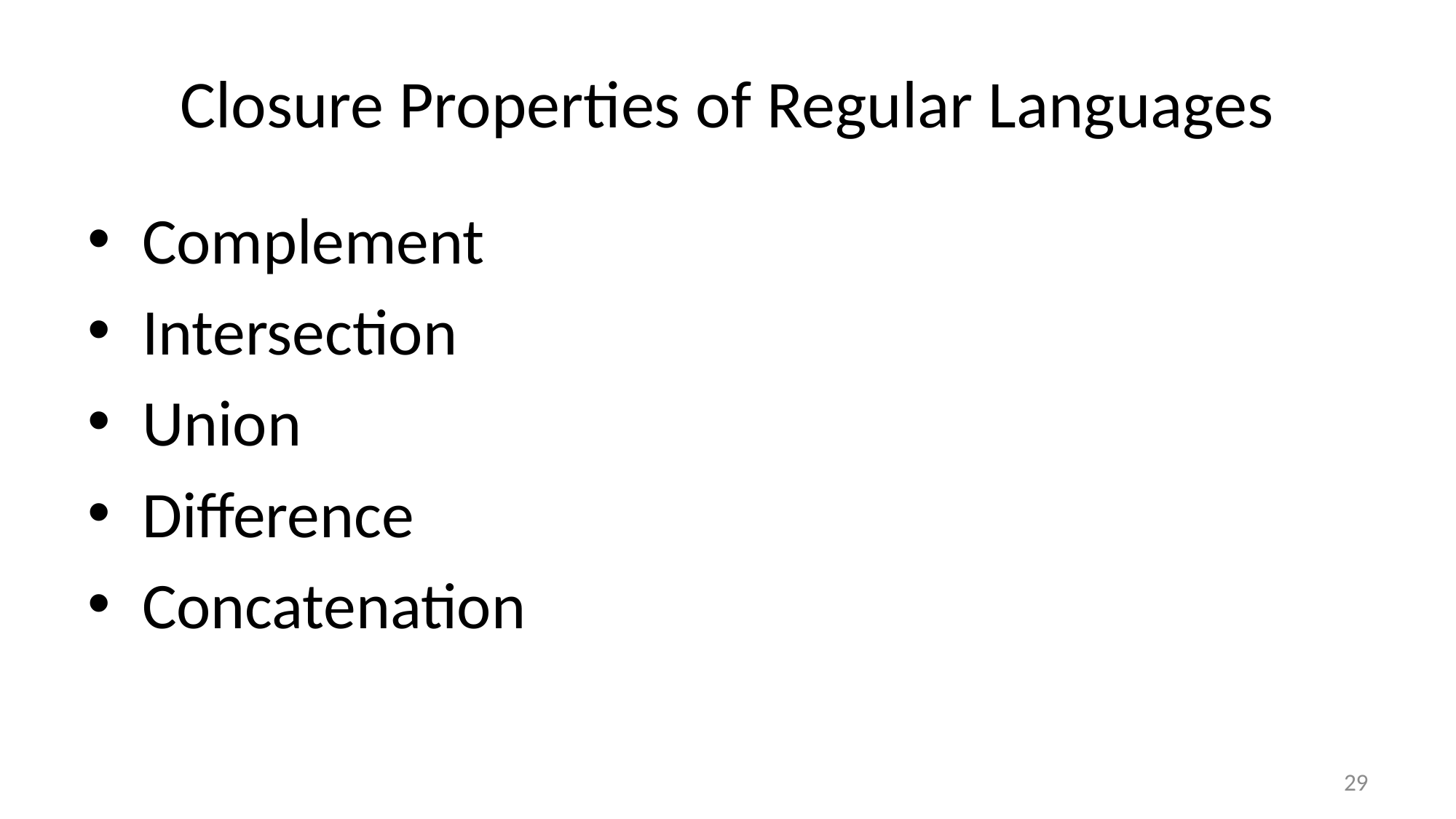

# Closure Properties of Regular Languages
Complement
Intersection
Union
Difference
Concatenation

29